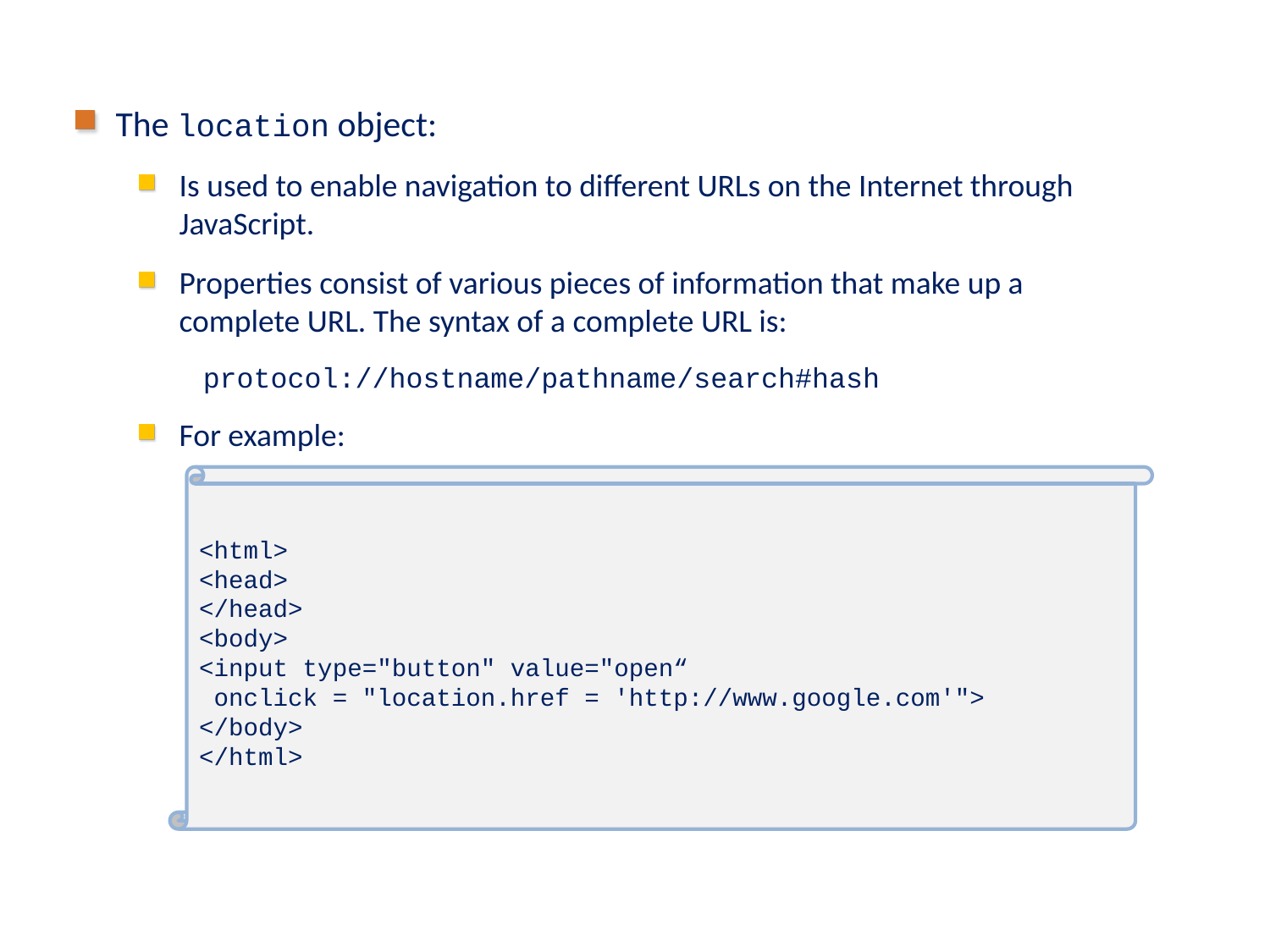

# Types of Objects (Contd.)
The location object:
Is used to enable navigation to different URLs on the Internet through JavaScript.
Properties consist of various pieces of information that make up a complete URL. The syntax of a complete URL is:
	protocol://hostname/pathname/search#hash
For example:

<html>
<head>
</head>
<body>
<input type="button" value="open“
 onclick = "location.href = 'http://www.google.com'">
</body>
</html>